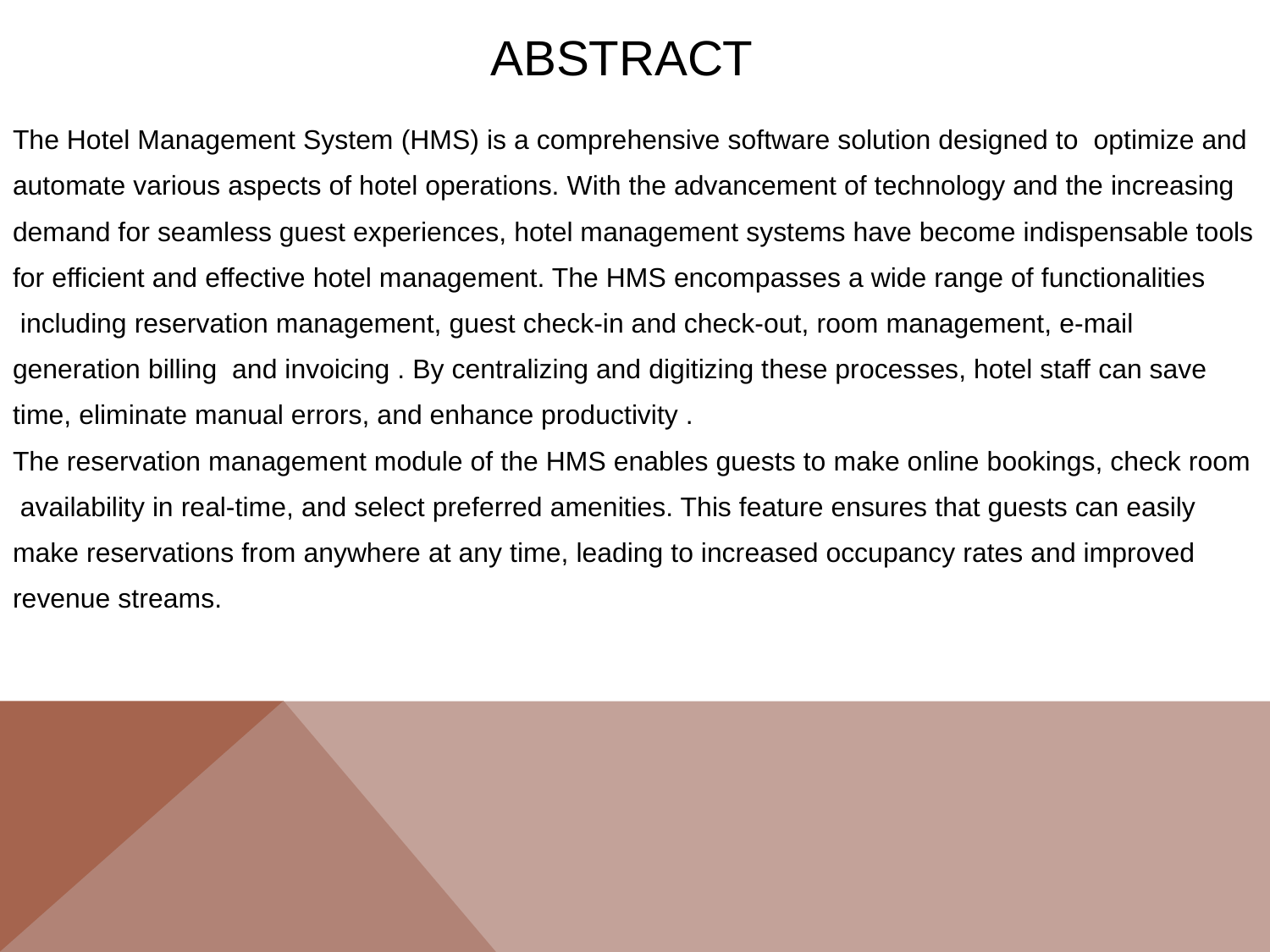

# ABSTRACT
The Hotel Management System (HMS) is a comprehensive software solution designed to  optimize and
automate various aspects of hotel operations. With the advancement of technology and the increasing
demand for seamless guest experiences, hotel management systems have become indispensable tools
for efficient and effective hotel management. The HMS encompasses a wide range of functionalities
 including reservation management, guest check-in and check-out, room management, e-mail
generation billing  and invoicing . By centralizing and digitizing these processes, hotel staff can save
time, eliminate manual errors, and enhance productivity .
The reservation management module of the HMS enables guests to make online bookings, check room
 availability in real-time, and select preferred amenities. This feature ensures that guests can easily
make reservations from anywhere at any time, leading to increased occupancy rates and improved
revenue streams.